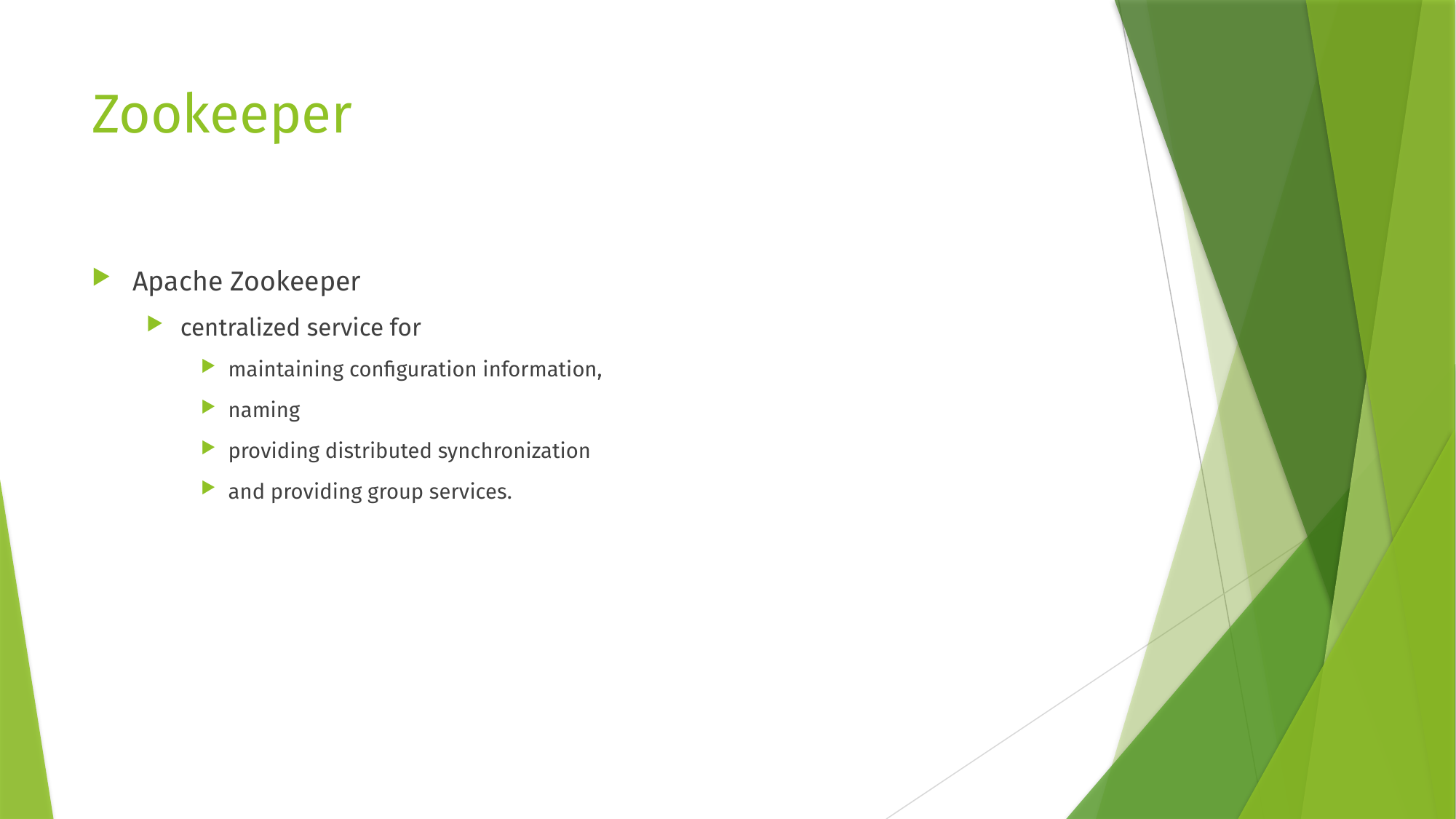

# Zookeeper
Apache Zookeeper
centralized service for
maintaining configuration information,
naming
providing distributed synchronization
and providing group services.